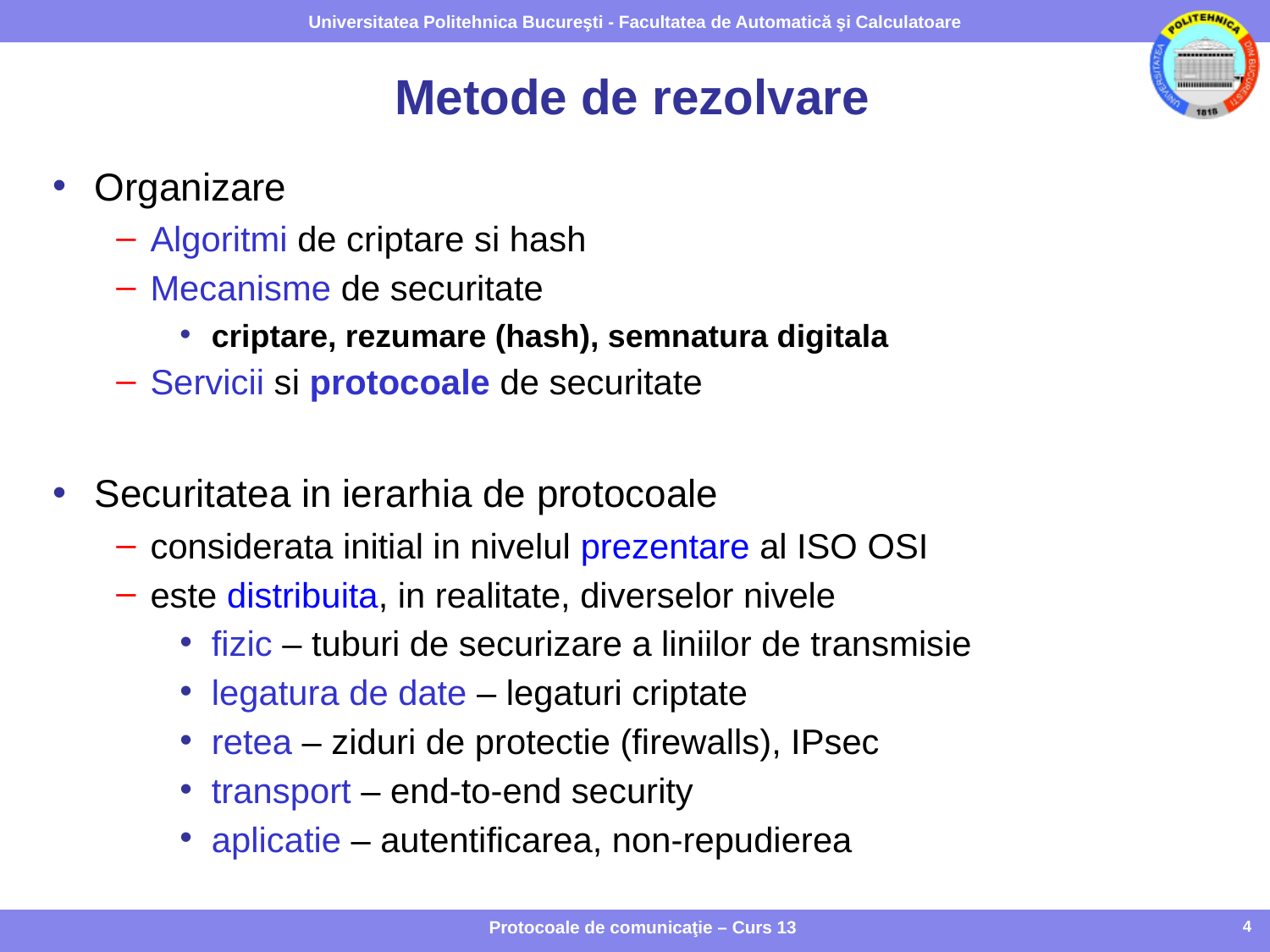

# Metode de rezolvare
Organizare
Algoritmi de criptare si hash
Mecanisme de securitate
criptare, rezumare (hash), semnatura digitala
Servicii si protocoale de securitate

Securitatea in ierarhia de protocoale
considerata initial in nivelul prezentare al ISO OSI
este distribuita, in realitate, diverselor nivele
fizic – tuburi de securizare a liniilor de transmisie
legatura de date – legaturi criptate
retea – ziduri de protectie (firewalls), IPsec
transport – end-to-end security
aplicatie – autentificarea, non-repudierea
Protocoale de comunicaţie – Curs 13
4